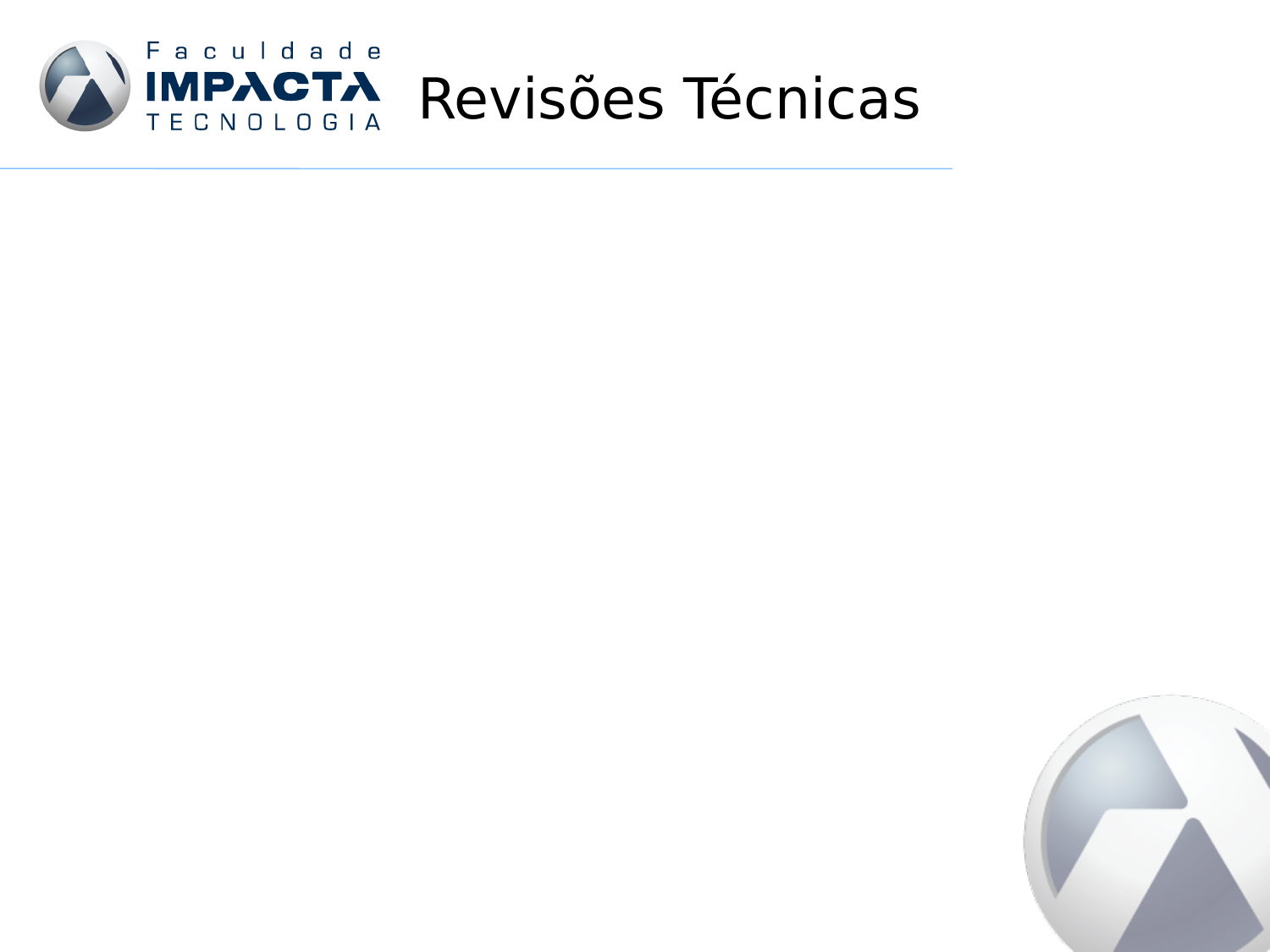

# Revisões Técnicas
Requisitos
Visão técnica, requisitos funcionais, não-funcionais, casos de uso
Arquitetura
Inspeção de Código
Análise Automatizada de Código
Técnicas (Walkthrough e Peer-review)